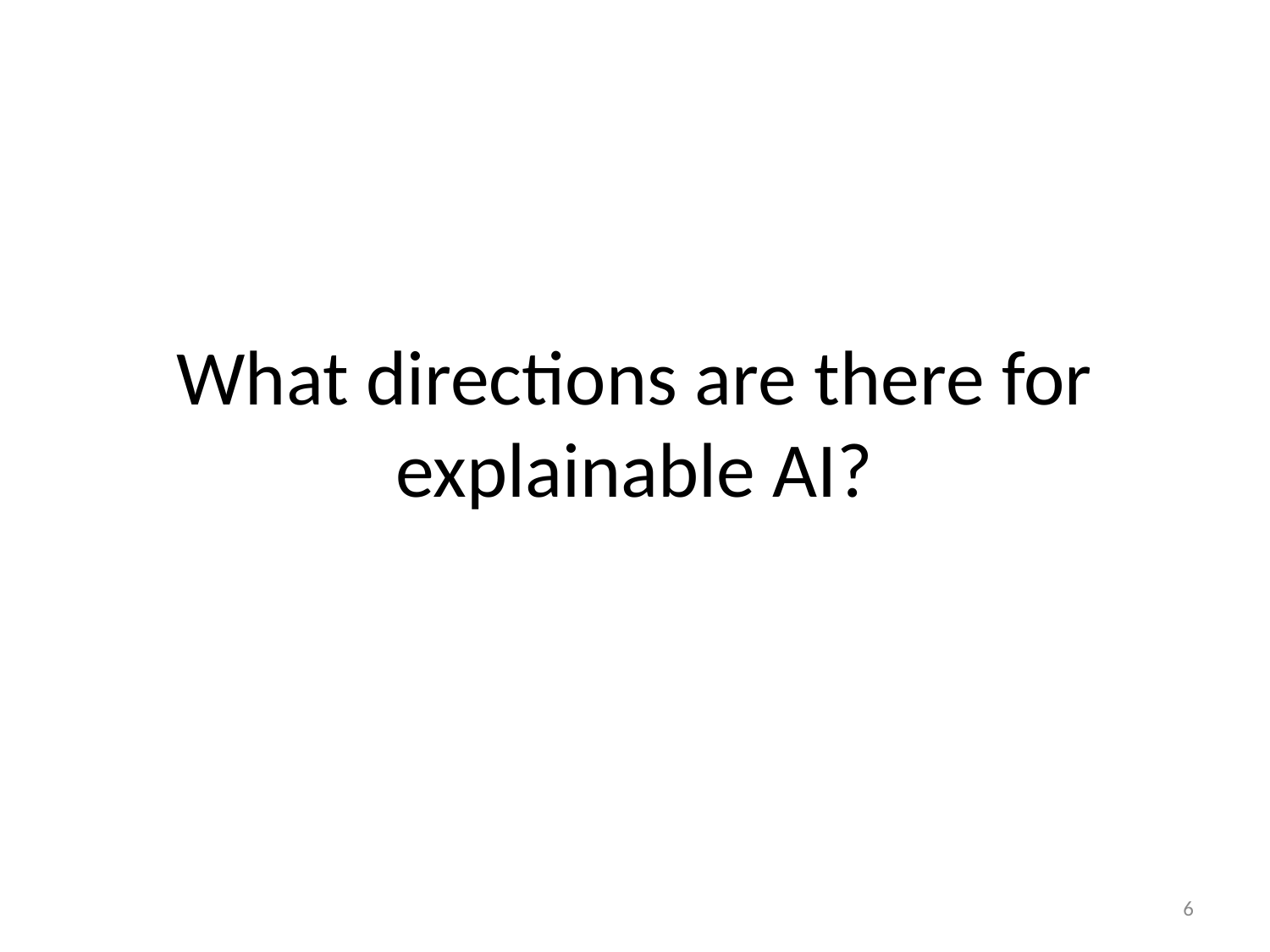

What directions are there for explainable AI?
6